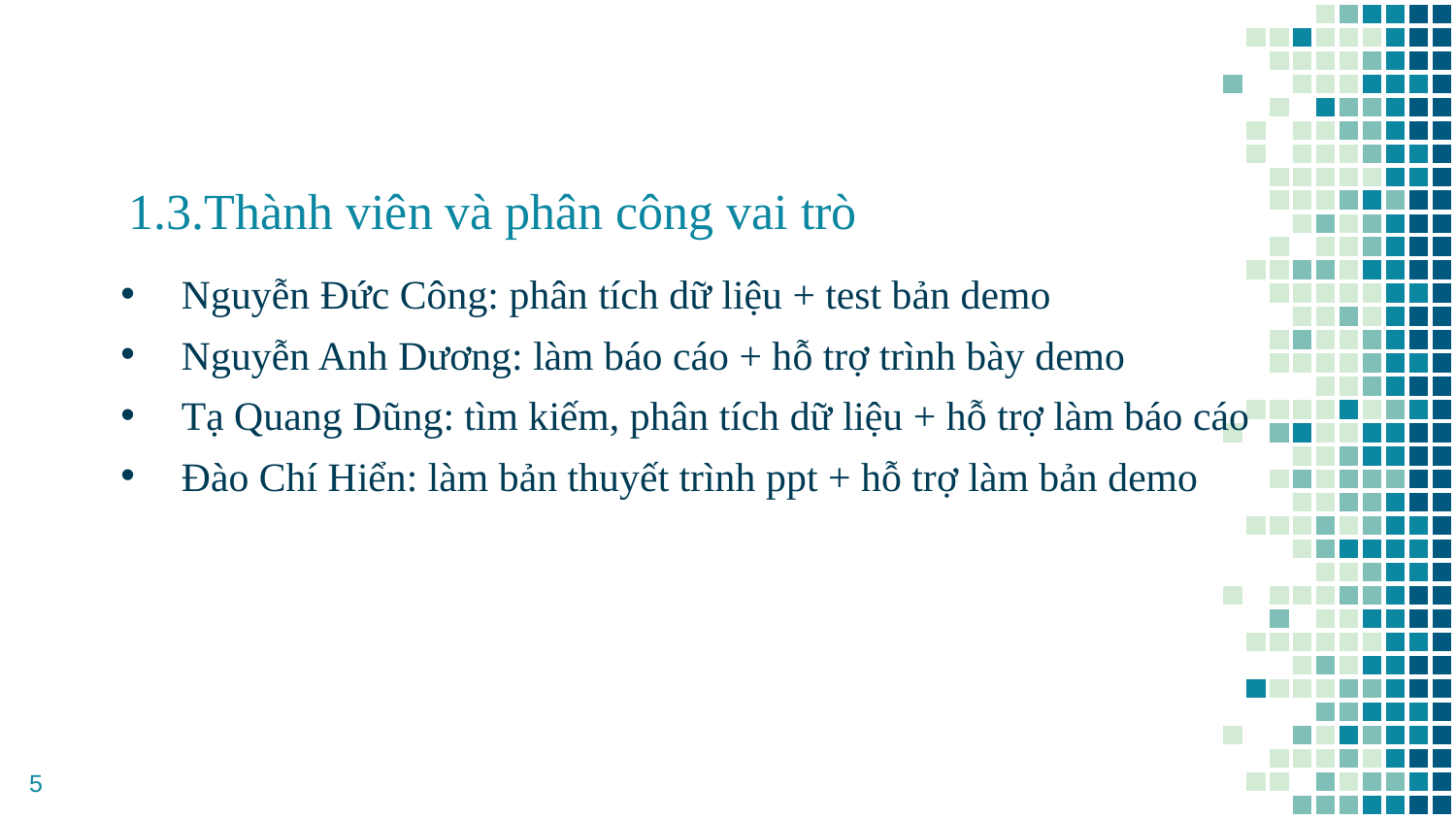

# 1.3.Thành viên và phân công vai trò
Nguyễn Đức Công: phân tích dữ liệu + test bản demo
Nguyễn Anh Dương: làm báo cáo + hỗ trợ trình bày demo
Tạ Quang Dũng: tìm kiếm, phân tích dữ liệu + hỗ trợ làm báo cáo
Đào Chí Hiển: làm bản thuyết trình ppt + hỗ trợ làm bản demo

5